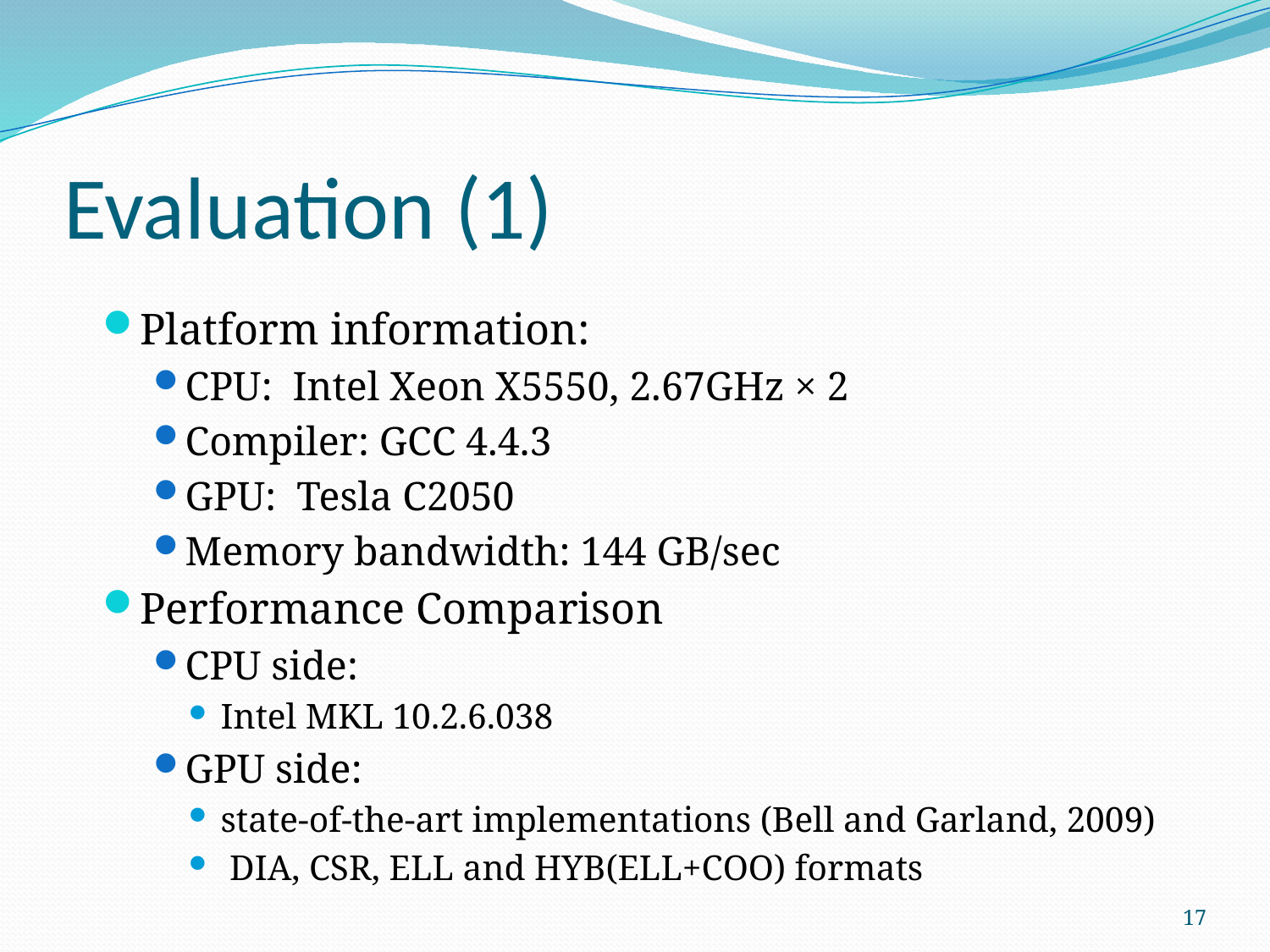

# Evaluation (1)
Platform information:
CPU:  Intel Xeon X5550, 2.67GHz × 2
Compiler: GCC 4.4.3
GPU:  Tesla C2050
Memory bandwidth: 144 GB/sec
Performance Comparison
CPU side:
Intel MKL 10.2.6.038
GPU side:
state-of-the-art implementations (Bell and Garland, 2009)
 DIA, CSR, ELL and HYB(ELL+COO) formats

17